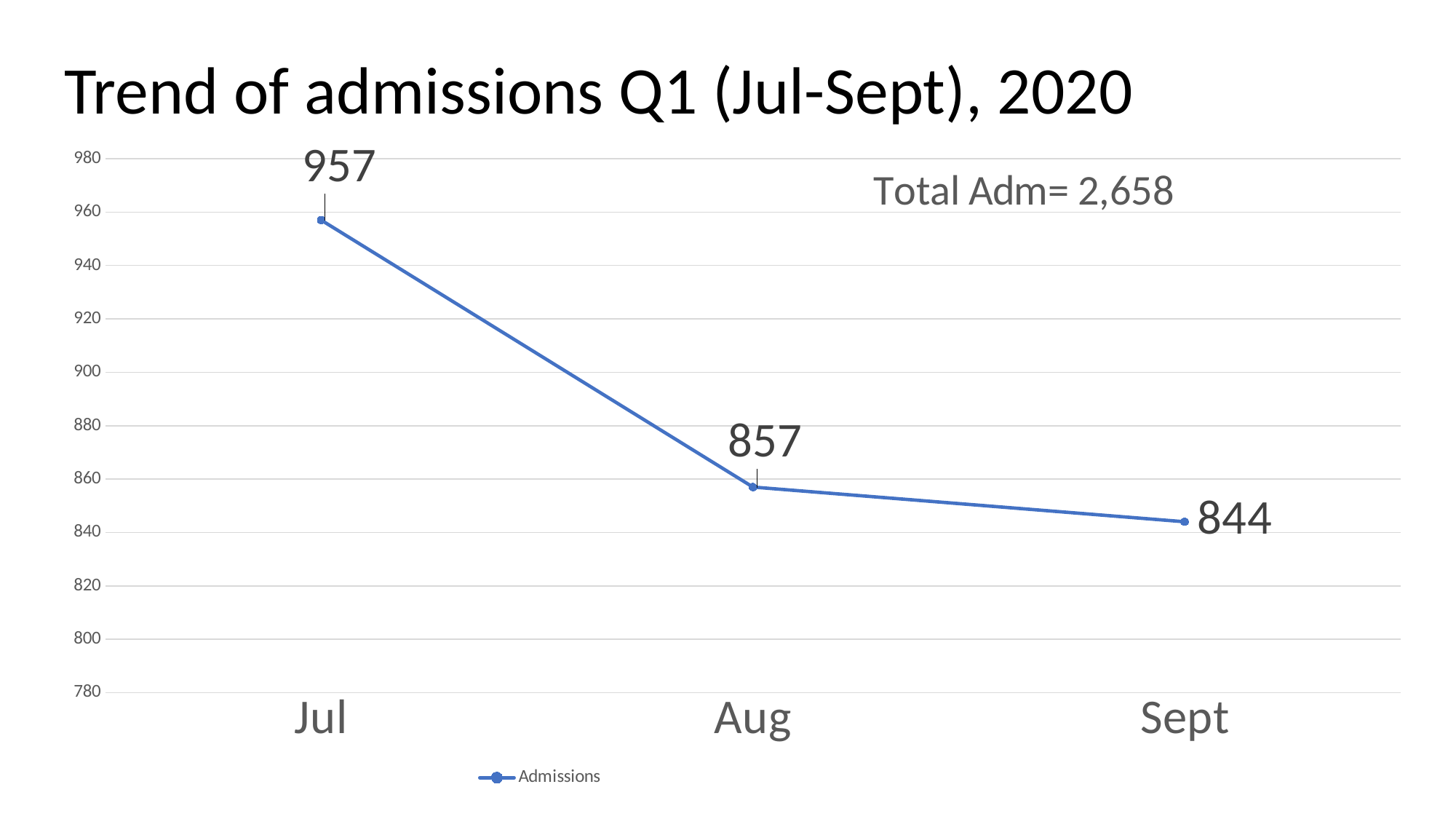

# Trend of admissions Q1 (Jul-Sept), 2020

### Chart:  Total Adm= 2,658

| Category | Admissions |
|---|---|
| Jul | 957.0 |
| Aug | 857.0 |
| Sept | 844.0 |